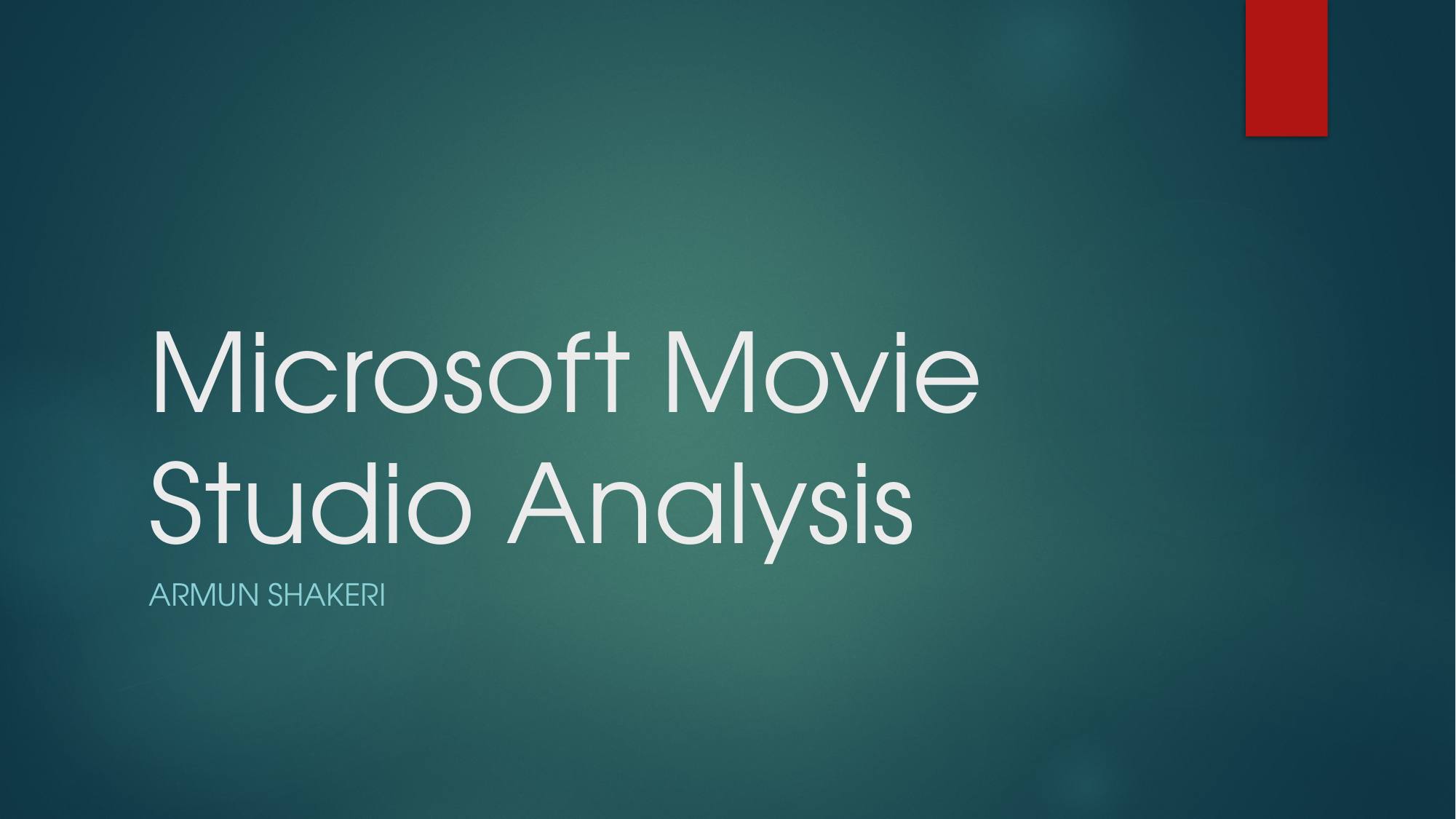

# Microsoft Movie Studio Analysis
Armun Shakeri